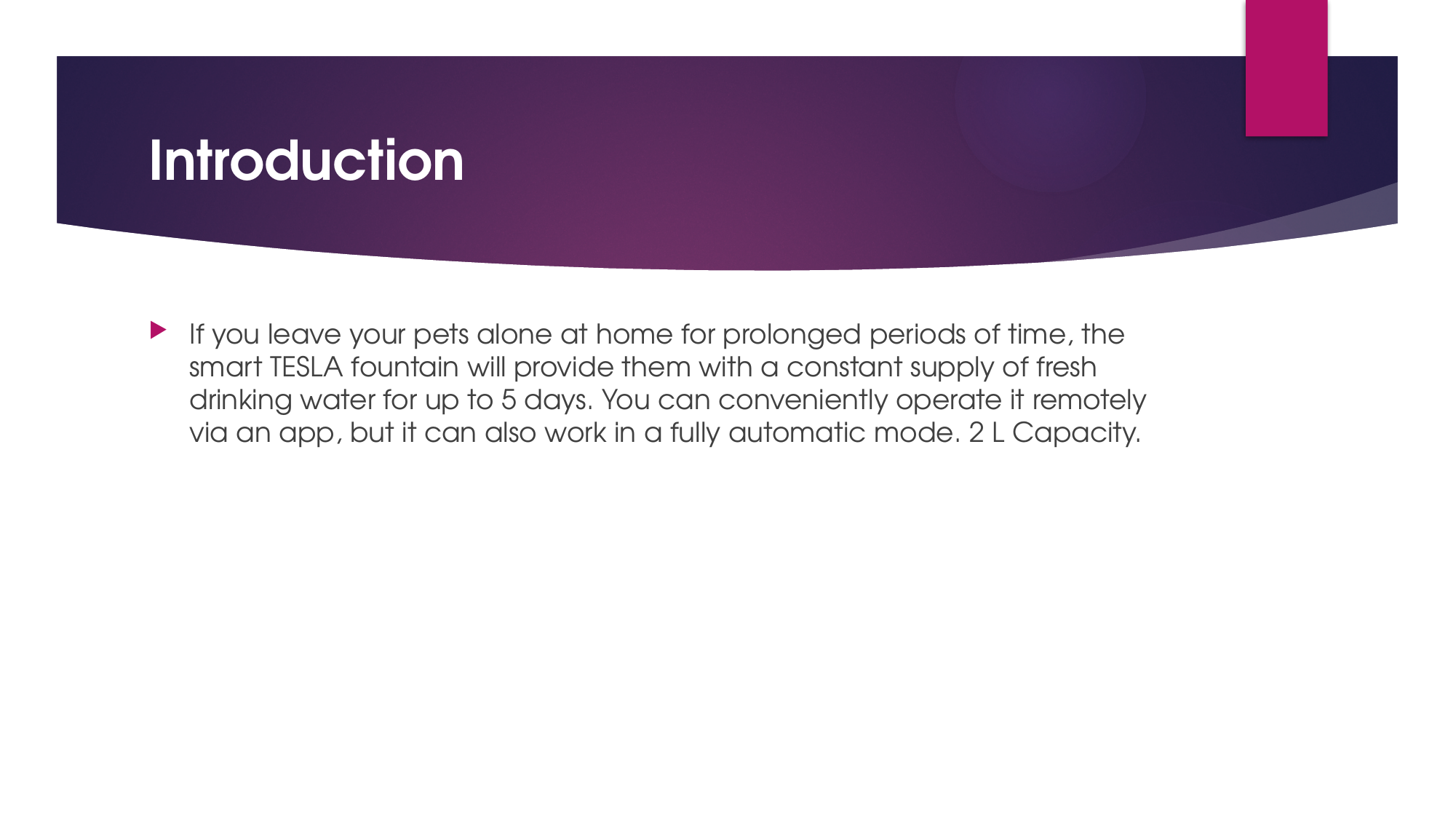

# Introduction
If you leave your pets alone at home for prolonged periods of time, the smart TESLA fountain will provide them with a constant supply of fresh drinking water for up to 5 days. You can conveniently operate it remotely via an app, but it can also work in a fully automatic mode. 2 L Capacity.